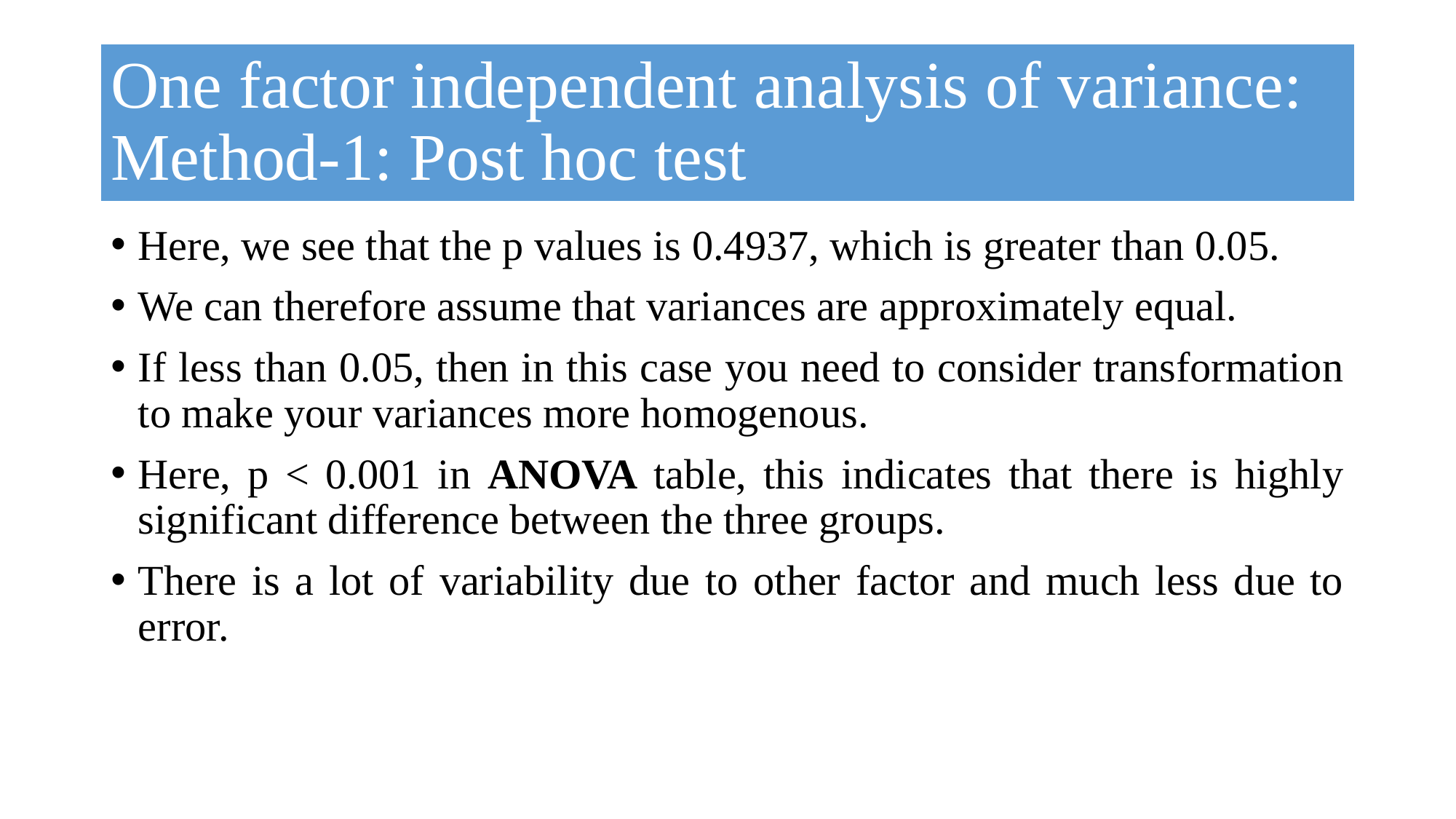

# One factor independent analysis of variance: Method-1: Post hoc test
Here, we see that the p values is 0.4937, which is greater than 0.05.
We can therefore assume that variances are approximately equal.
If less than 0.05, then in this case you need to consider transformation to make your variances more homogenous.
Here, p < 0.001 in ANOVA table, this indicates that there is highly significant difference between the three groups.
There is a lot of variability due to other factor and much less due to error.